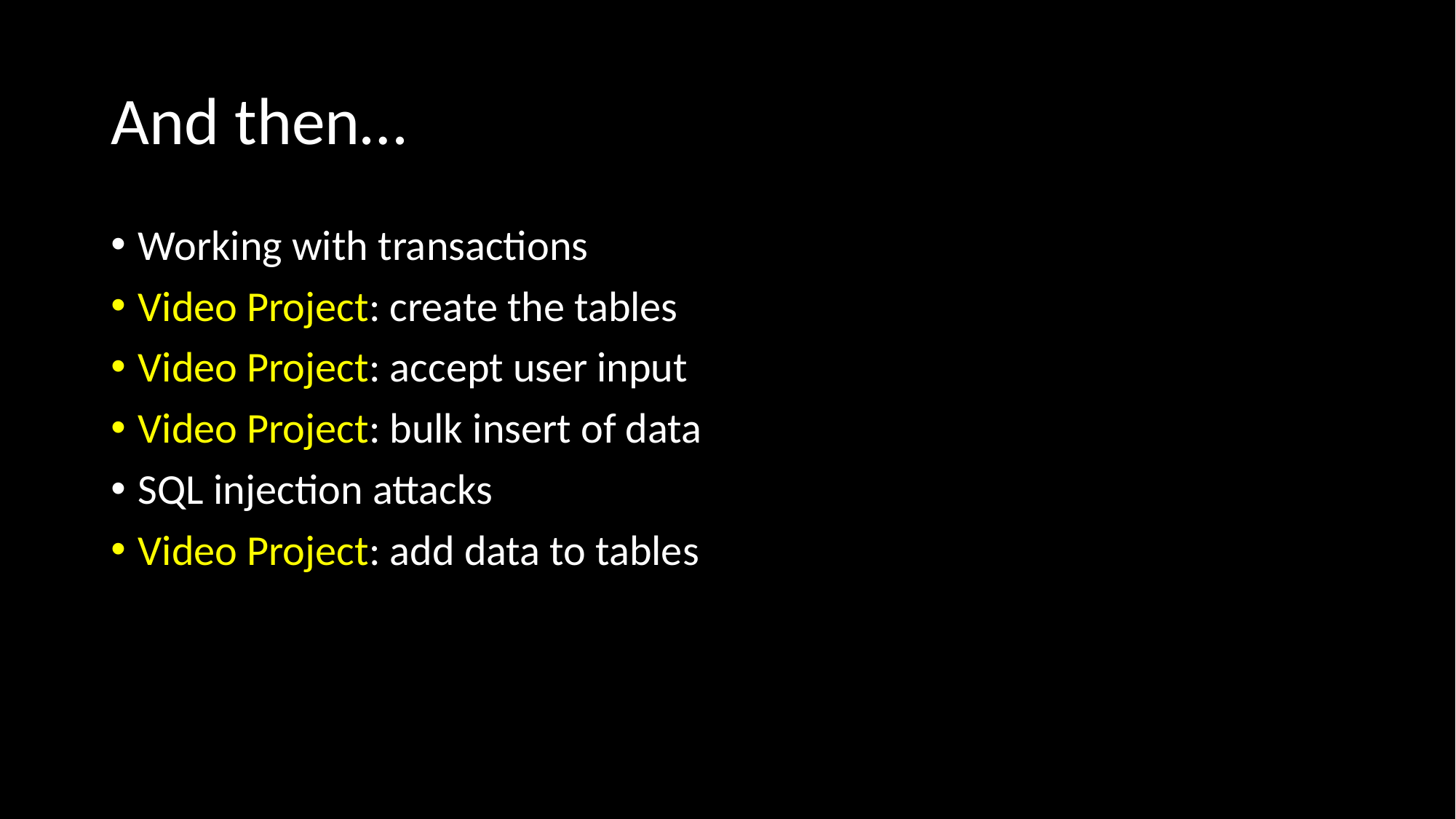

# And then…
Working with transactions
Video Project: create the tables
Video Project: accept user input
Video Project: bulk insert of data
SQL injection attacks
Video Project: add data to tables